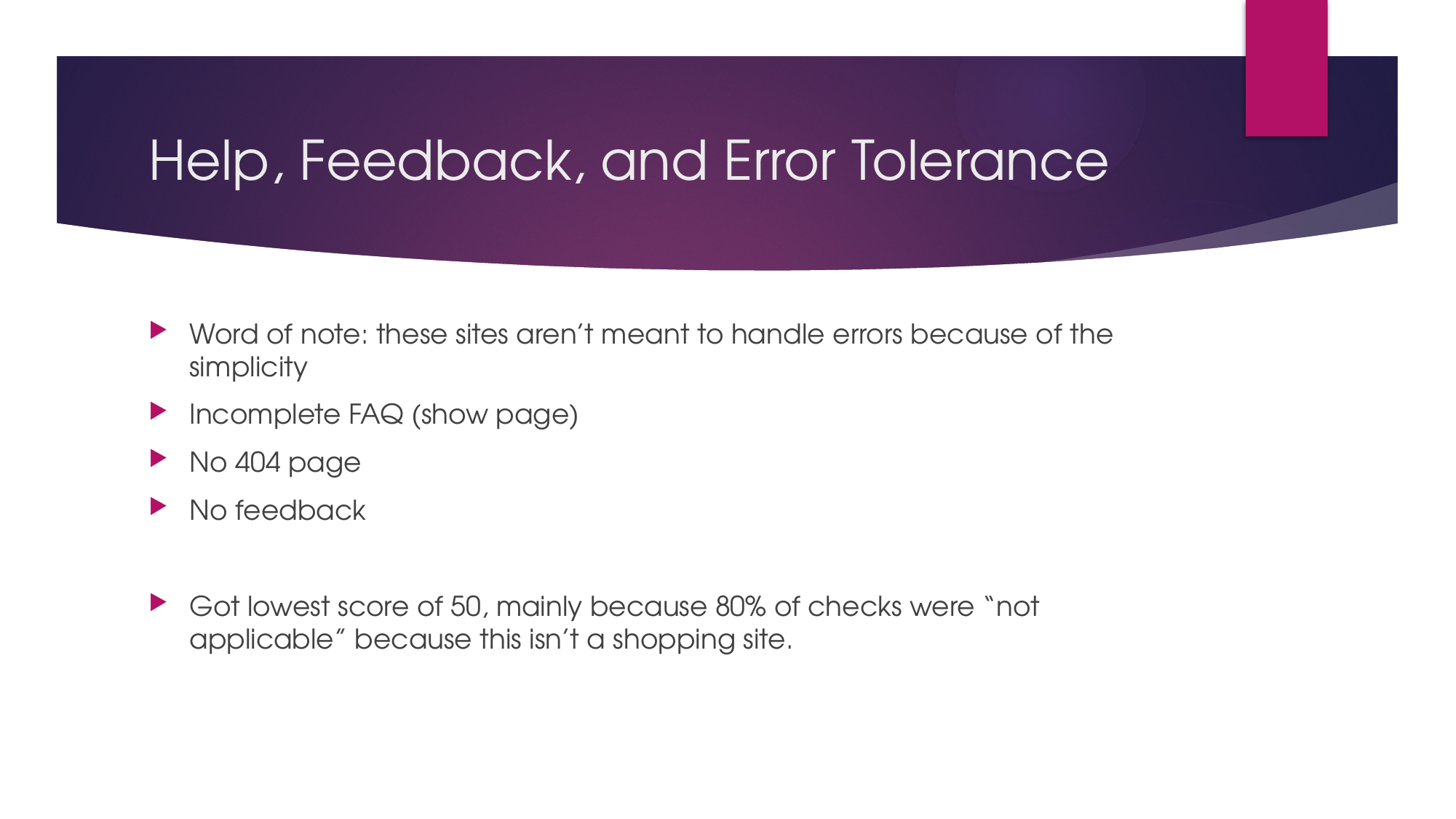

# Help, Feedback, and Error Tolerance
Word of note: these sites aren’t meant to handle errors because of the simplicity
Incomplete FAQ (show page)
No 404 page
No feedback

Got lowest score of 50, mainly because 80% of checks were “not applicable” because this isn’t a shopping site.